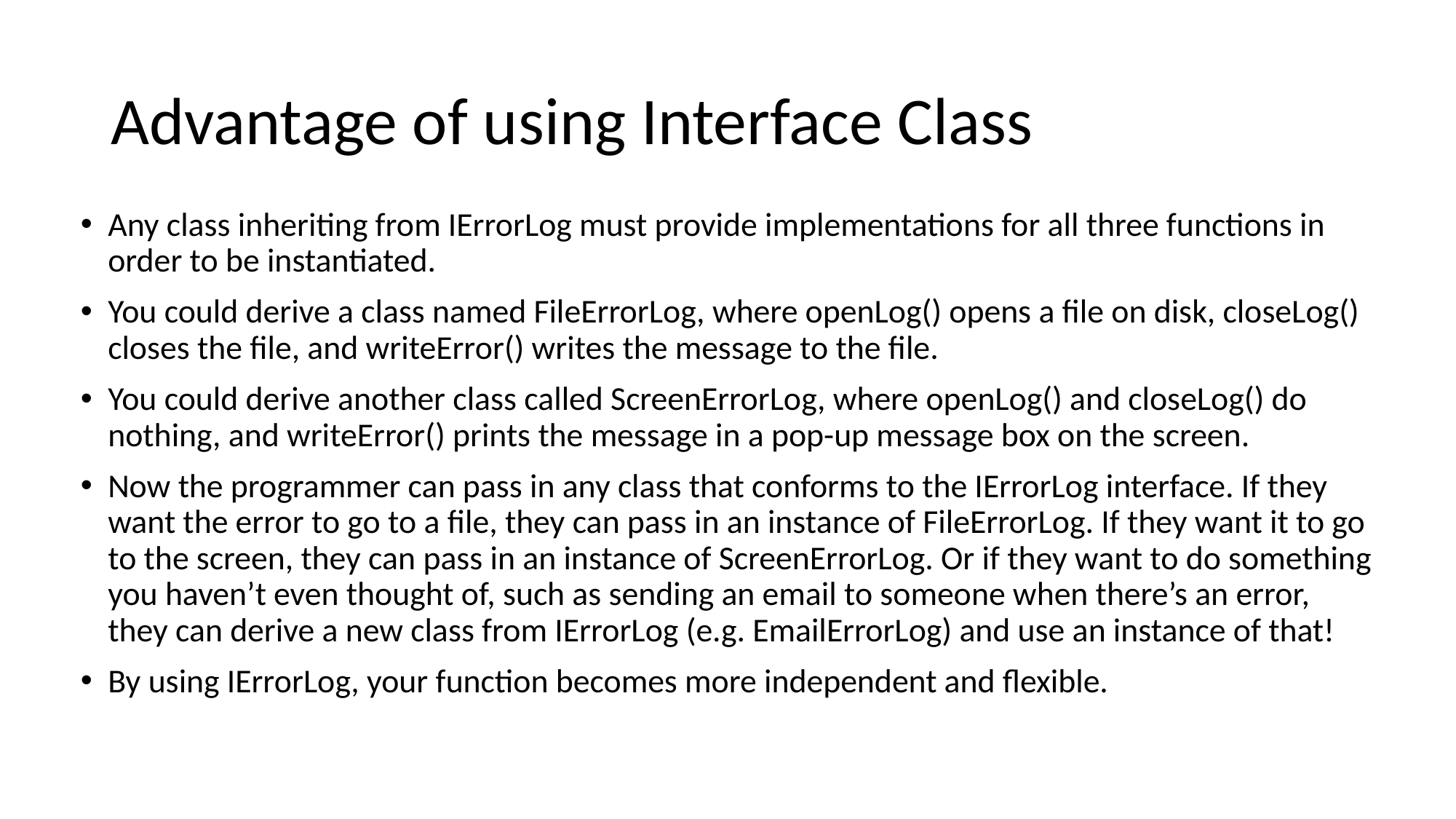

# Advantage of using Interface Class
Any class inheriting from IErrorLog must provide implementations for all three functions in order to be instantiated.
You could derive a class named FileErrorLog, where openLog() opens a file on disk, closeLog() closes the file, and writeError() writes the message to the file.
You could derive another class called ScreenErrorLog, where openLog() and closeLog() do nothing, and writeError() prints the message in a pop-up message box on the screen.
Now the programmer can pass in any class that conforms to the IErrorLog interface. If they want the error to go to a file, they can pass in an instance of FileErrorLog. If they want it to go to the screen, they can pass in an instance of ScreenErrorLog. Or if they want to do something you haven’t even thought of, such as sending an email to someone when there’s an error, they can derive a new class from IErrorLog (e.g. EmailErrorLog) and use an instance of that!
By using IErrorLog, your function becomes more independent and flexible.